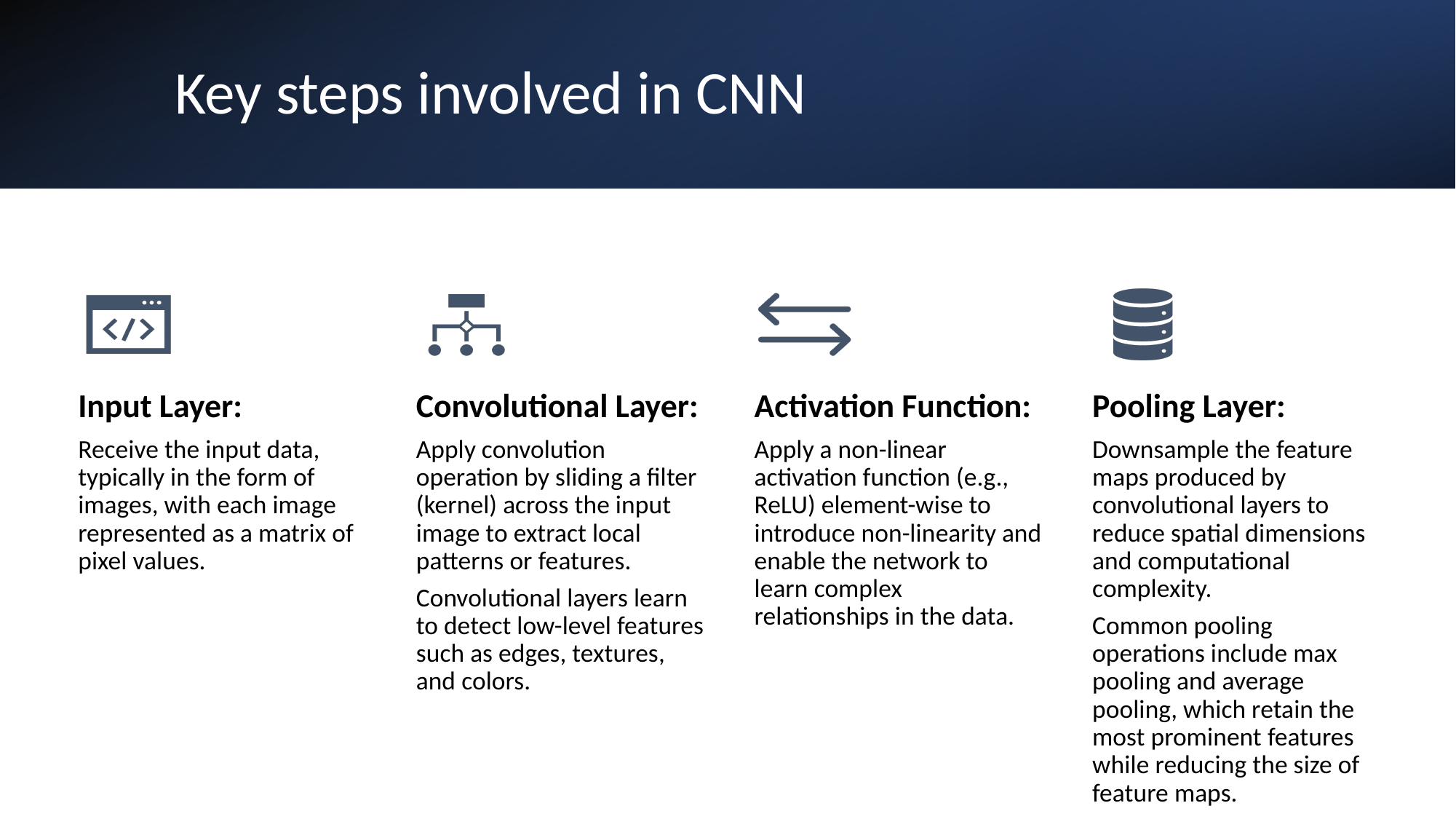

# Key steps involved in CNN
Input Layer:
Receive the input data, typically in the form of images, with each image represented as a matrix of pixel values.
Convolutional Layer:
Apply convolution operation by sliding a filter (kernel) across the input image to extract local patterns or features.
Convolutional layers learn to detect low-level features such as edges, textures, and colors.
Activation Function:
Apply a non-linear activation function (e.g., ReLU) element-wise to introduce non-linearity and enable the network to learn complex relationships in the data.
Pooling Layer:
Downsample the feature maps produced by convolutional layers to reduce spatial dimensions and computational complexity.
Common pooling operations include max pooling and average pooling, which retain the most prominent features while reducing the size of feature maps.